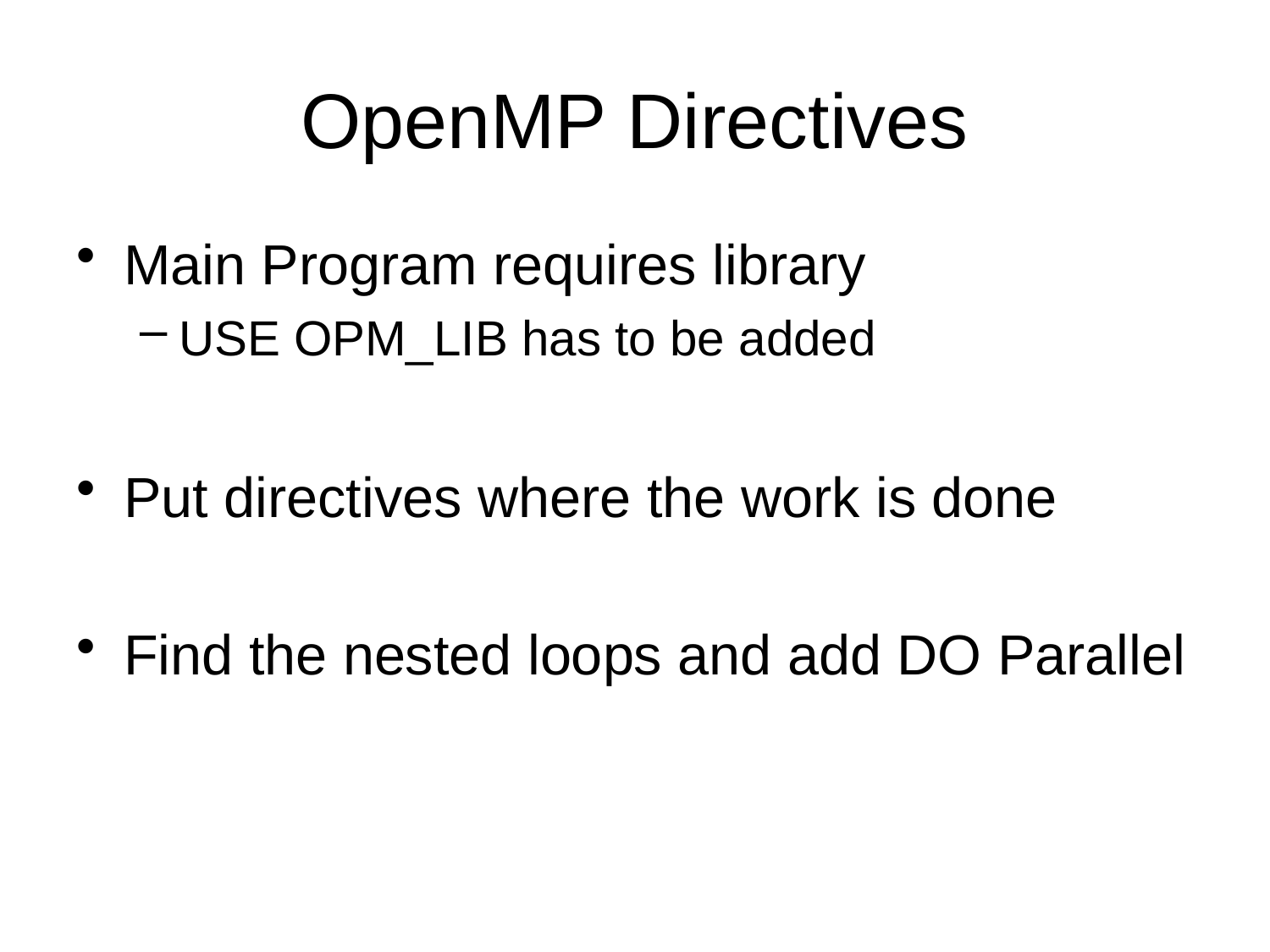

# OpenMP Directives
Main Program requires library
USE OPM_LIB has to be added

Put directives where the work is done

Find the nested loops and add DO Parallel